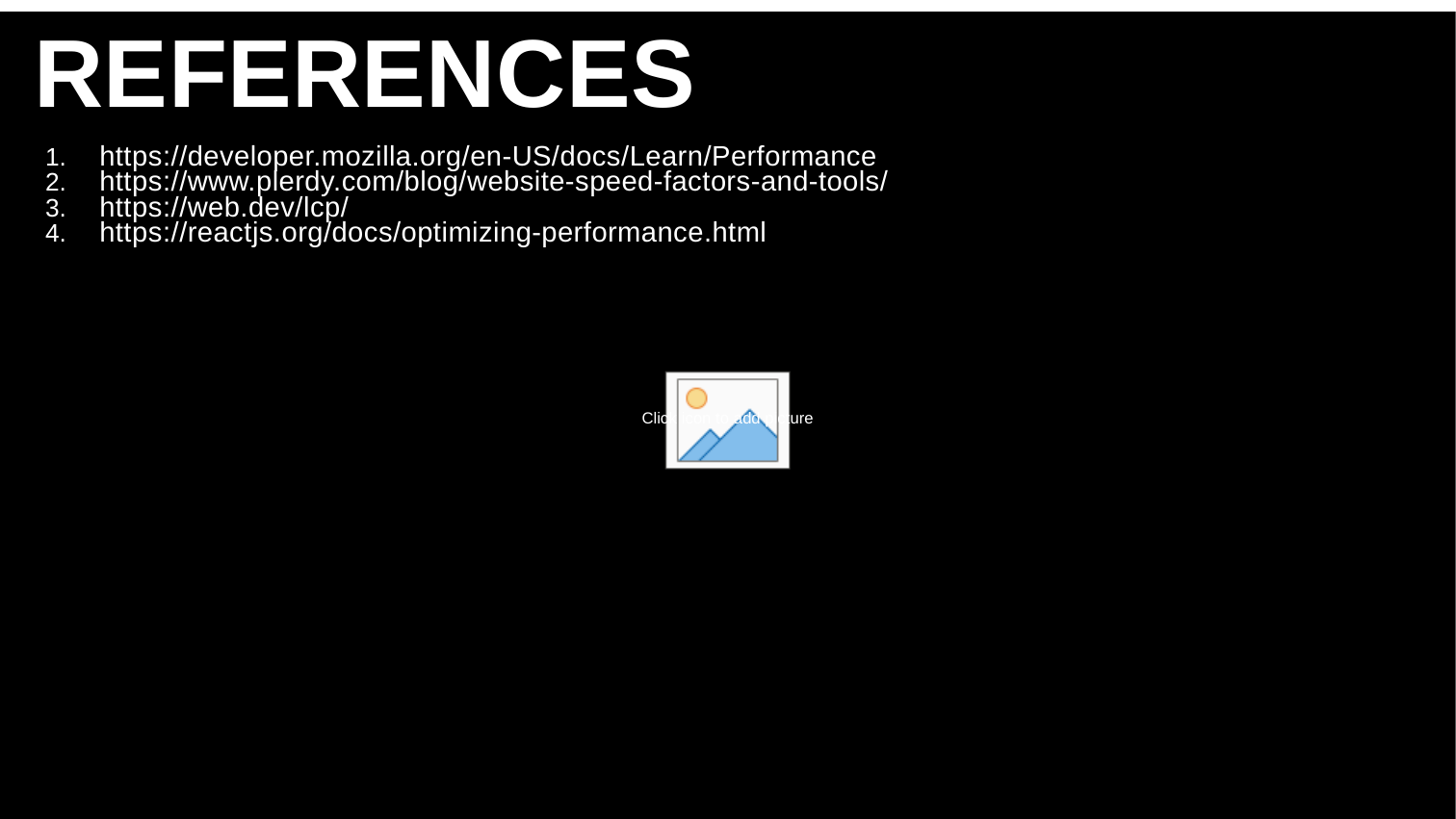

# REFERENCES
https://developer.mozilla.org/en-US/docs/Learn/Performance
https://www.plerdy.com/blog/website-speed-factors-and-tools/
https://web.dev/lcp/
https://reactjs.org/docs/optimizing-performance.html

12
10-Feb-23